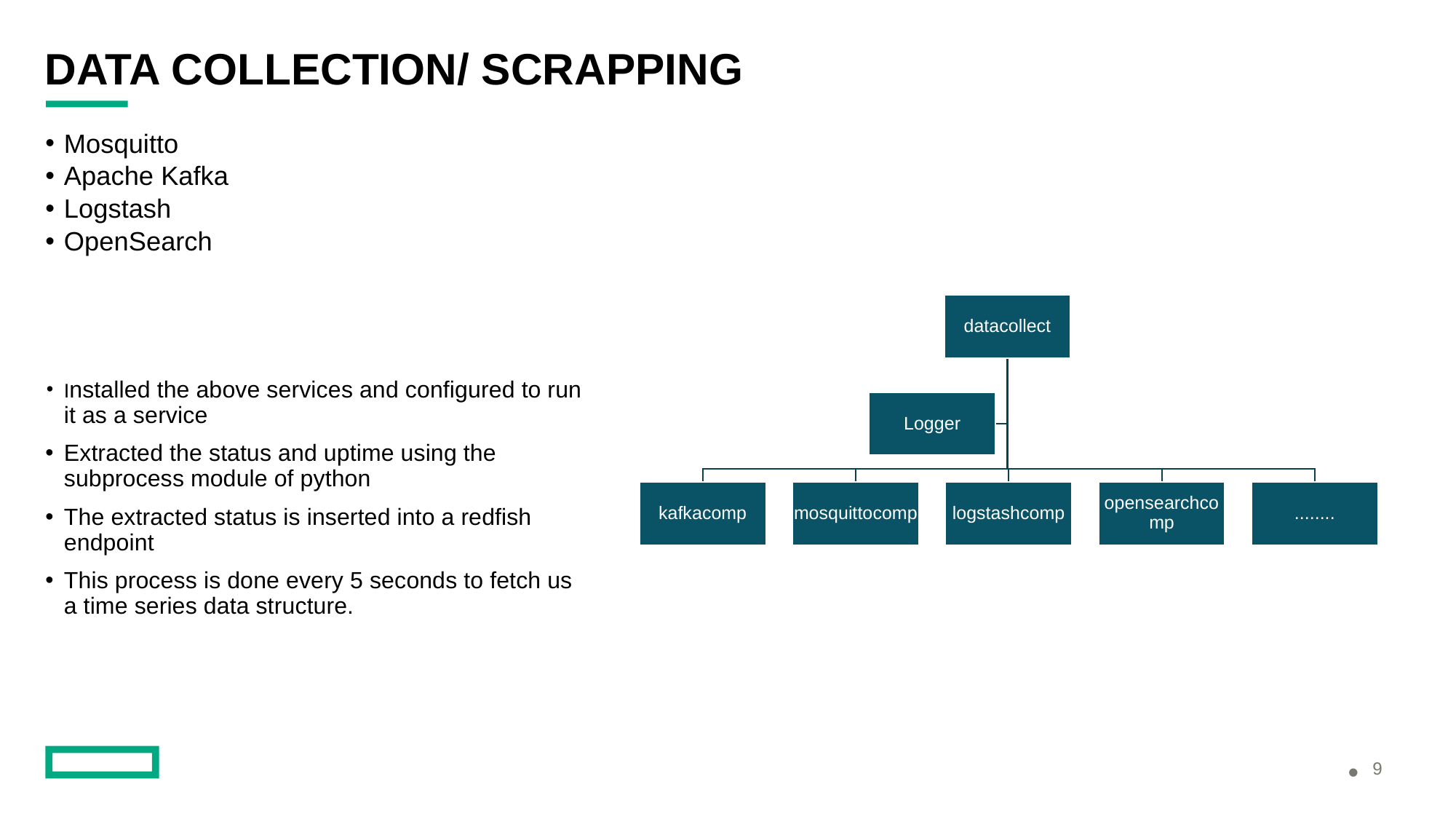

# DATA COLLECTION/ SCRAPPING
Mosquitto
Apache Kafka
Logstash
OpenSearch

Installed the above services and configured to run it as a service
Extracted the status and uptime using the subprocess module of python
The extracted status is inserted into a redfish endpoint
This process is done every 5 seconds to fetch us a time series data structure.

datacollect

Logger

kafkacomp

mosquittocomp

logstashcomp

opensearchcomp

........
9